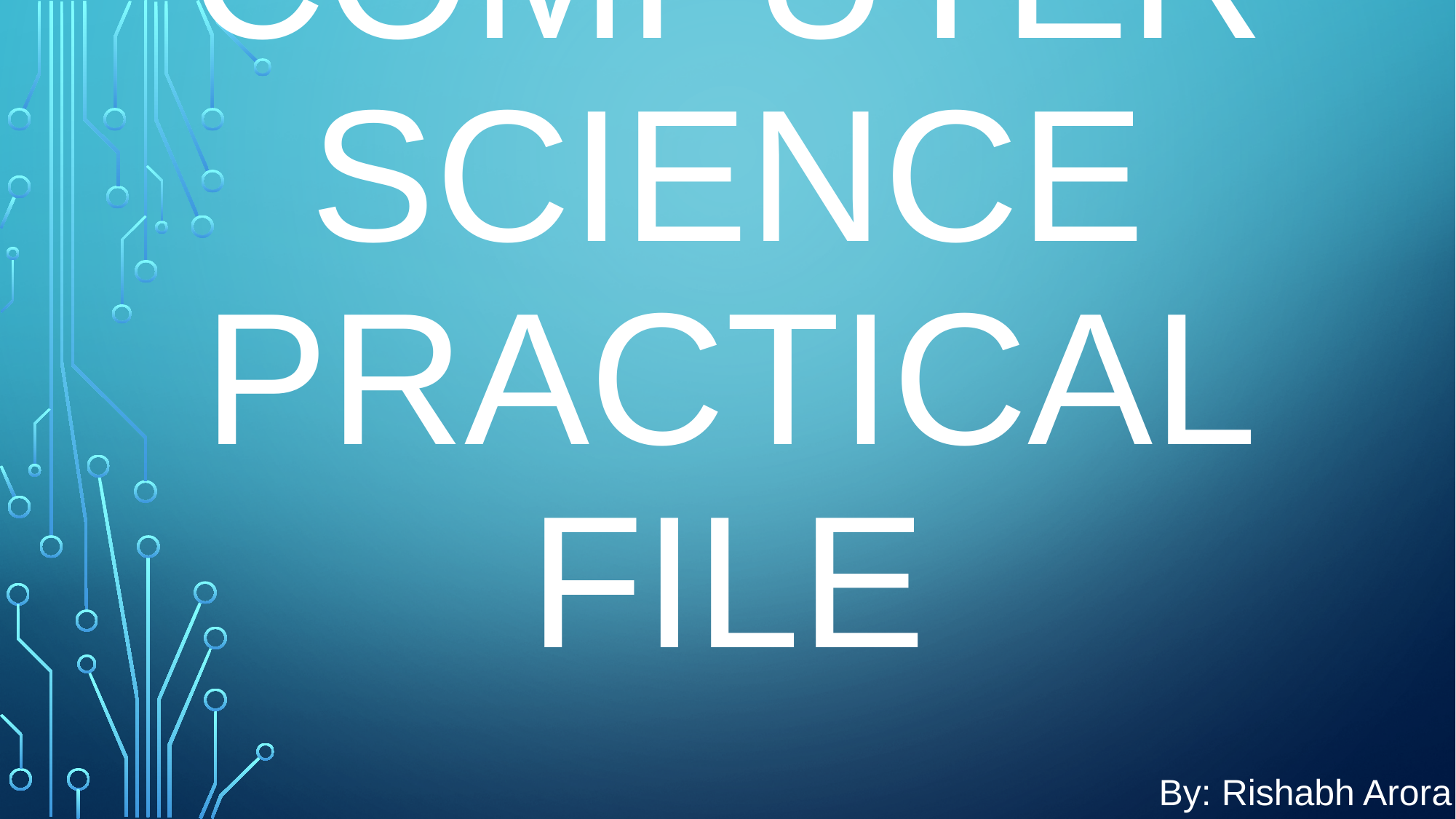

# Computer science Practical File
By: Rishabh Arora